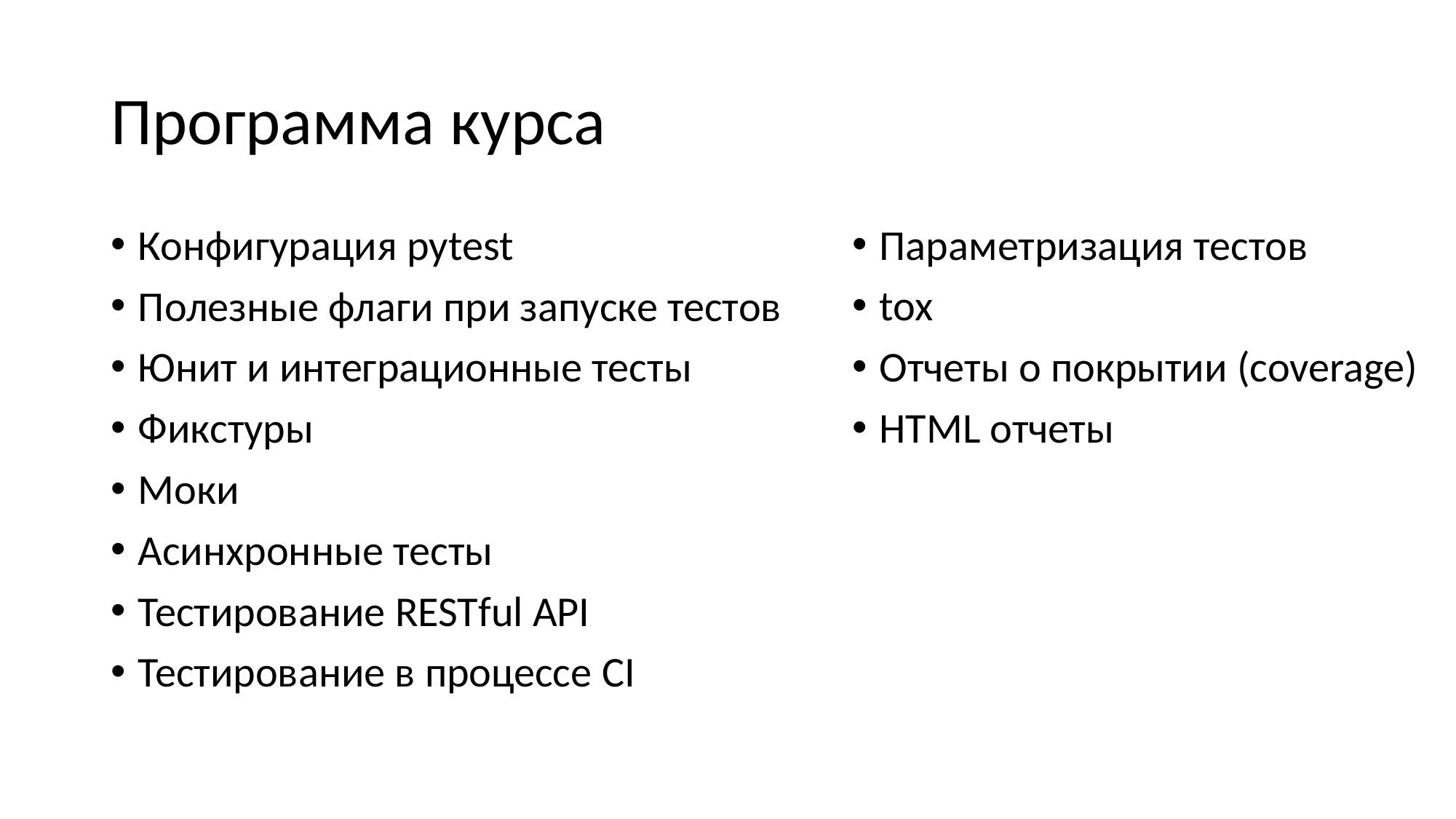

# Программа курса
Конфигурация pytest
Полезные флаги при запуске тестов
Юнит и интеграционные тесты
Фикстуры
Моки
Асинхронные тесты
Тестирование RESTful API
Тестирование в процессе CI
Параметризация тестов
tox
Отчеты о покрытии (coverage)
HTML отчеты